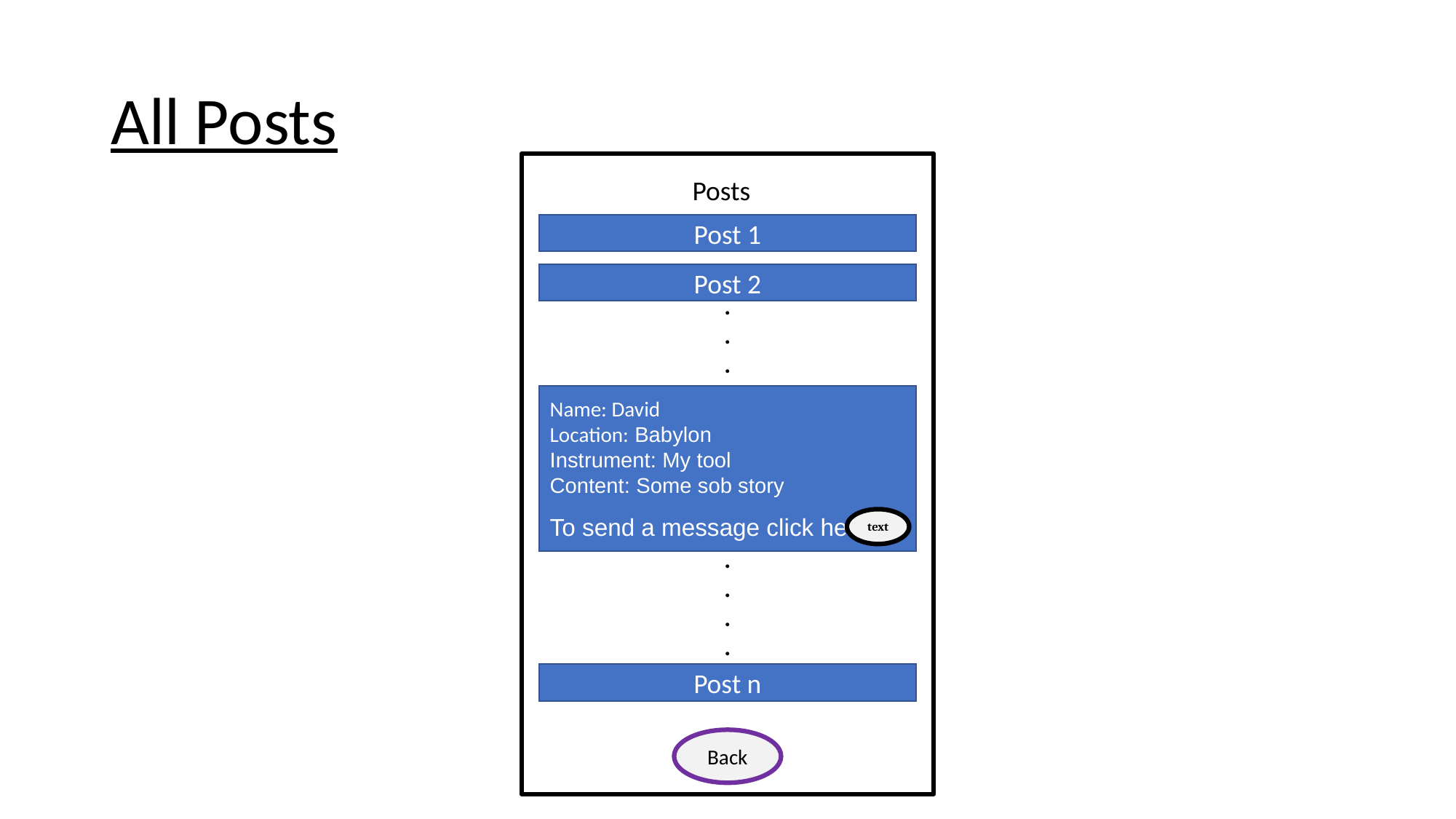

# All Posts

Posts
Post 1
Post 2
.
.
.
Name: David
Location: Babylon
Instrument: My tool
Content: Some sob story

To send a message click here:
text
.
.
.
.
Post n
Back